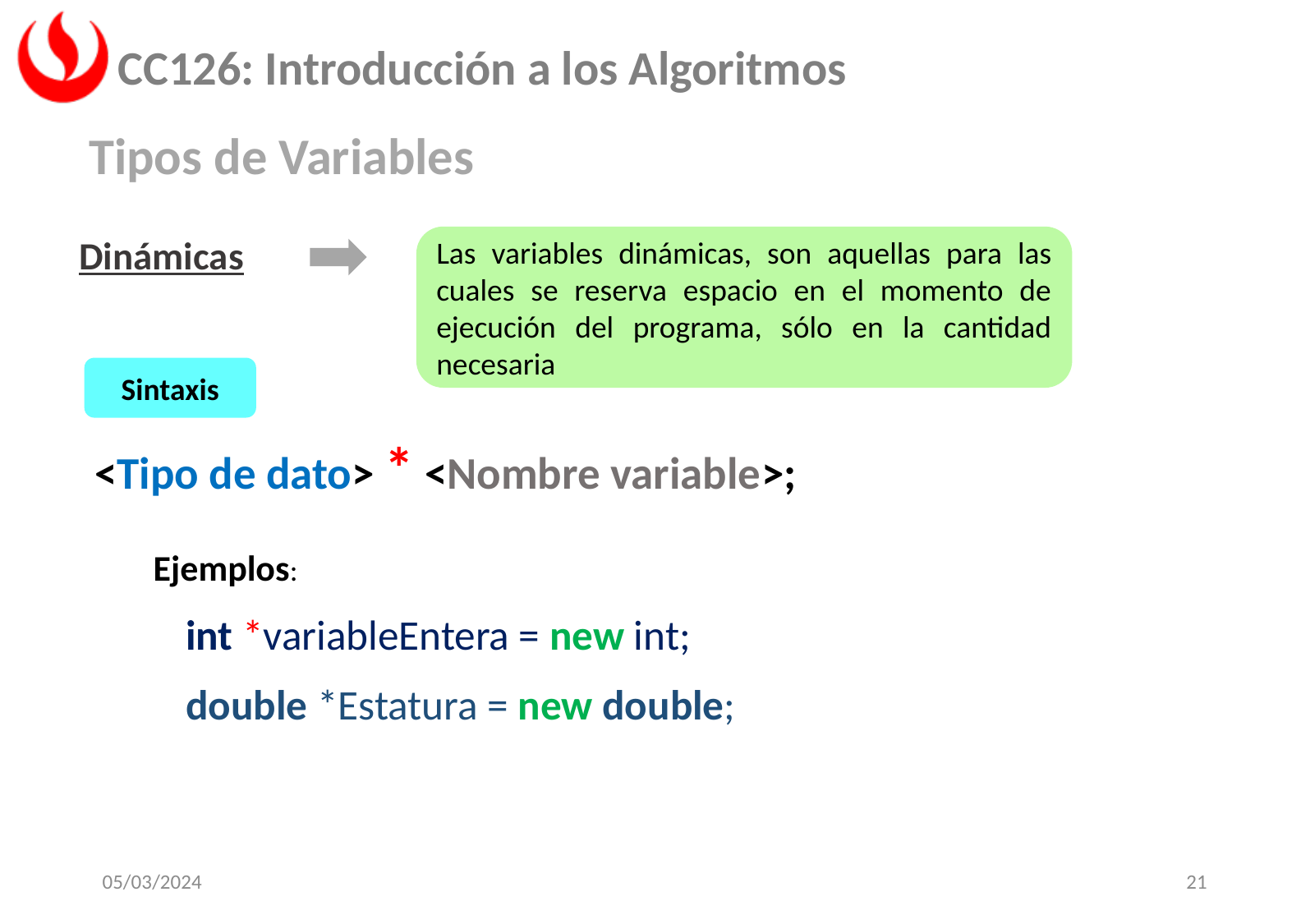

Tipos de Variables
Las variables dinámicas, son aquellas para las cuales se reserva espacio en el momento de ejecución del programa, sólo en la cantidad necesaria
Dinámicas

Sintaxis
<Tipo de dato> * <Nombre variable>;

Ejemplos:
	int *variableEntera = new int;
	double *Estatura = new double;

05/03/2024
21